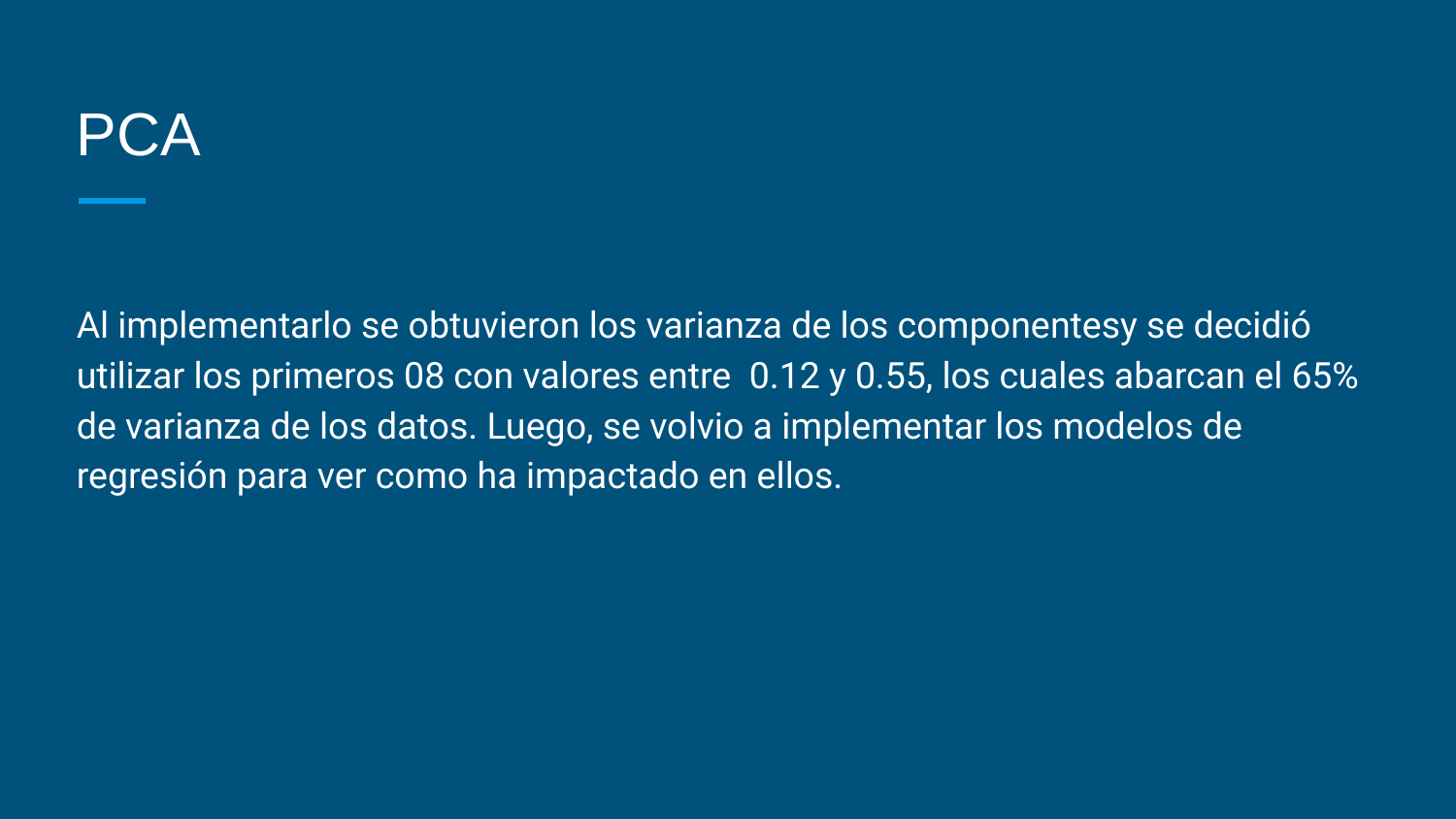

# PCA

Al implementarlo se obtuvieron los varianza de los componentesy se decidió utilizar los primeros 08 con valores entre  0.12 y 0.55, los cuales abarcan el 65% de varianza de los datos. Luego, se volvio a implementar los modelos de regresión para ver como ha impactado en ellos.